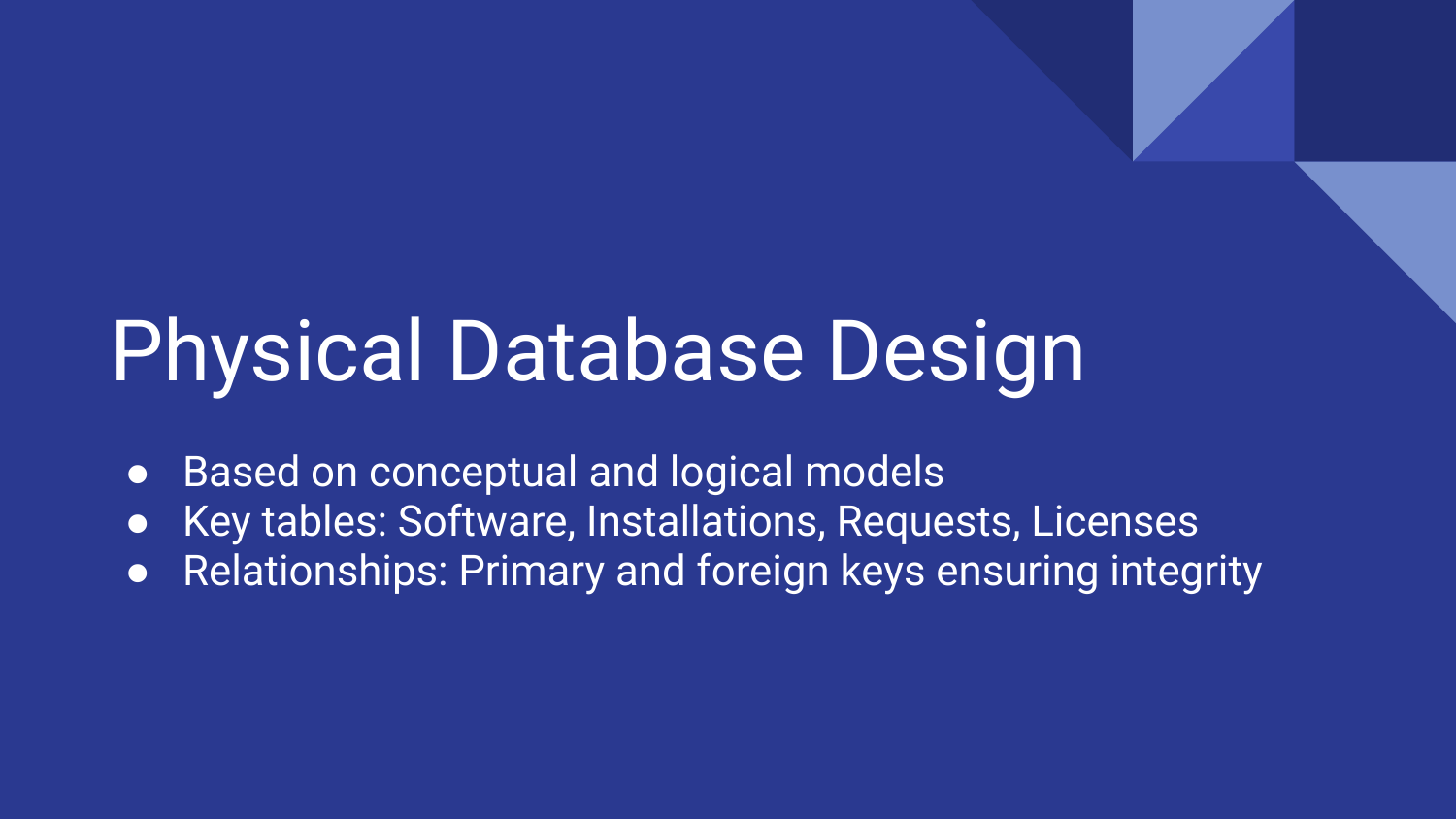

# Physical Database Design
Based on conceptual and logical models
Key tables: Software, Installations, Requests, Licenses
Relationships: Primary and foreign keys ensuring integrity